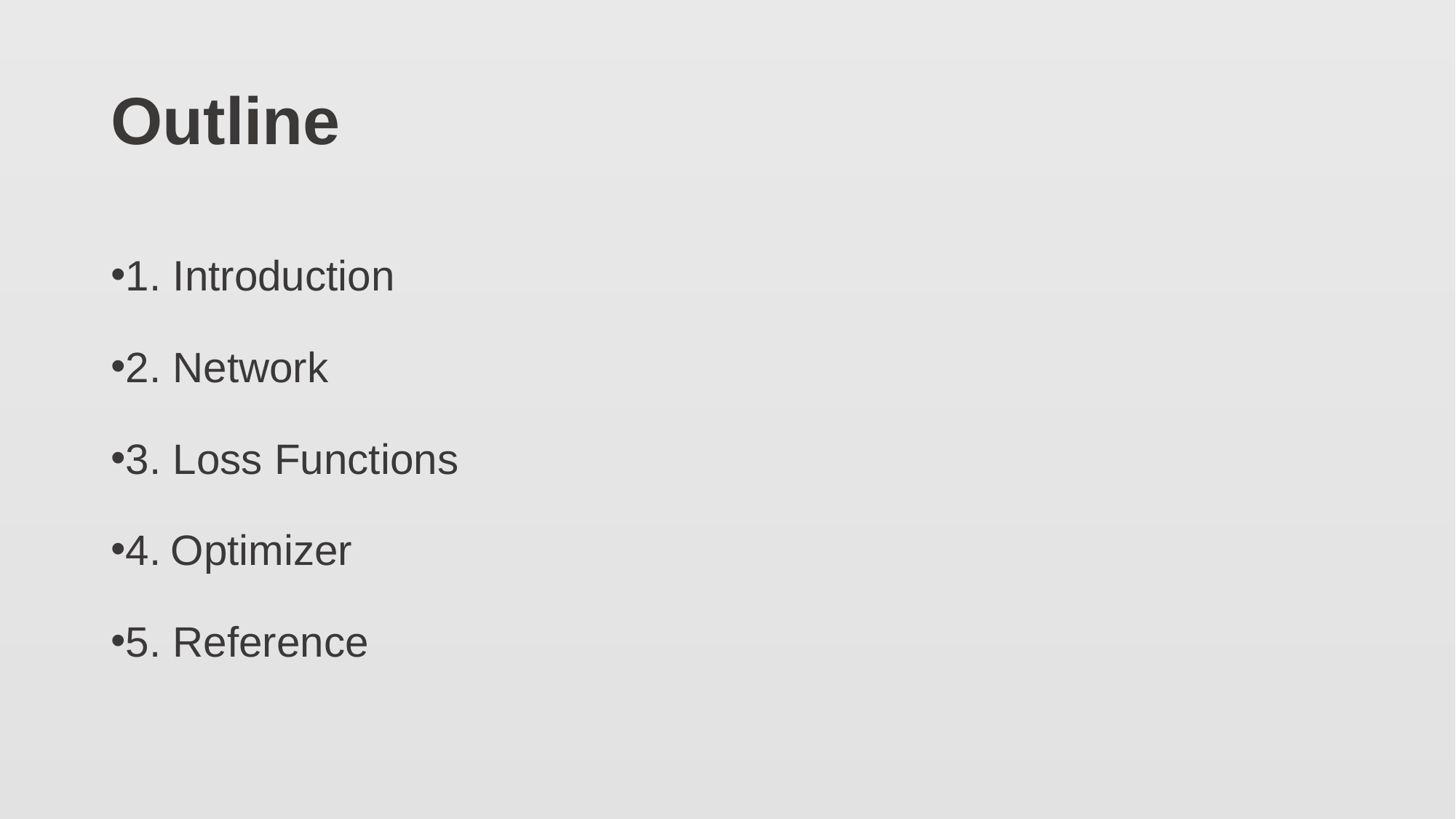

# Outline
1. Introduction
2. Network
3. Loss Functions
4. Optimizer
5. Reference